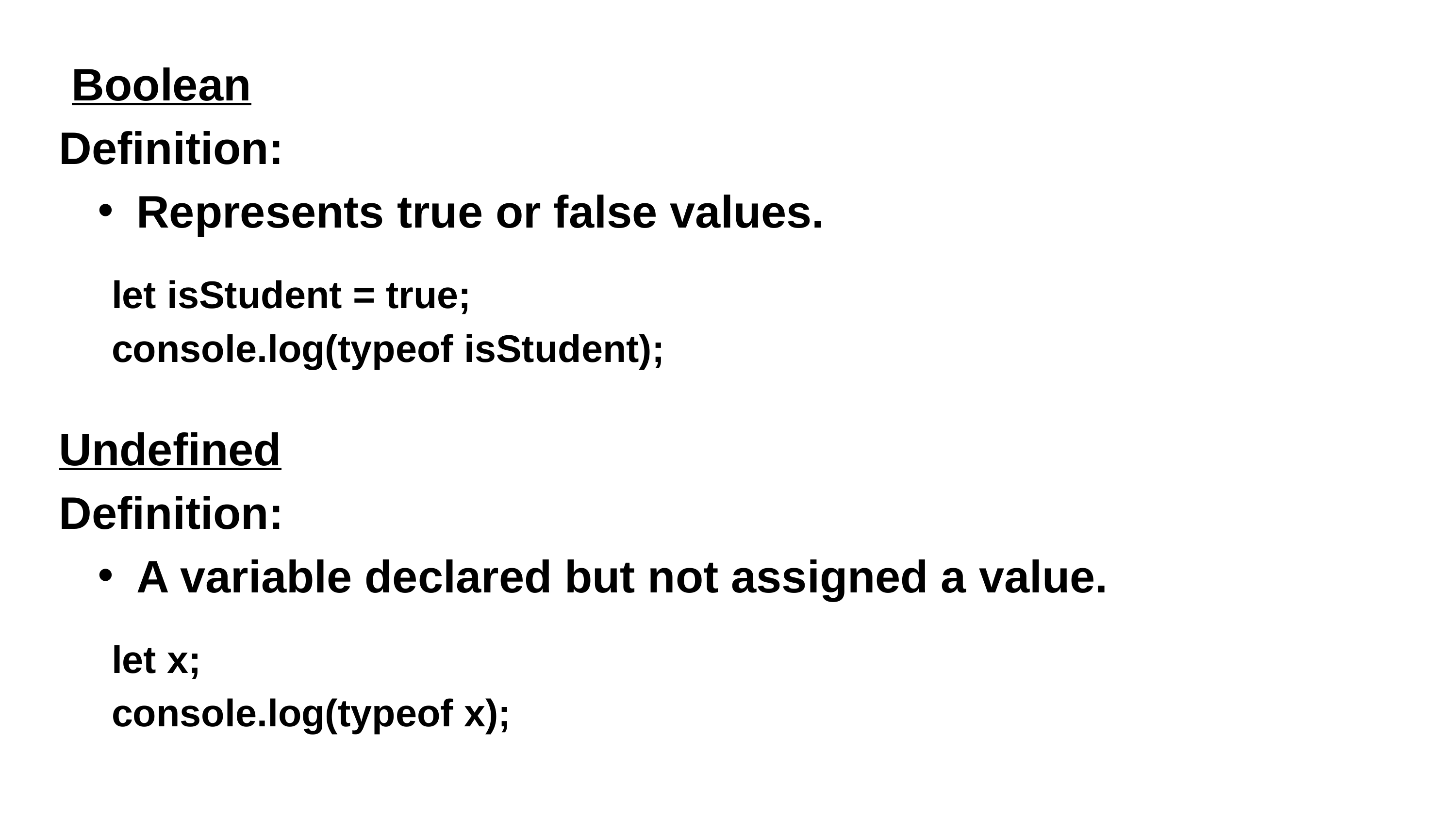

Boolean
Definition:
Represents true or false values.
let isStudent = true;
console.log(typeof isStudent);
Undefined
Definition:
A variable declared but not assigned a value.
let x;
console.log(typeof x);